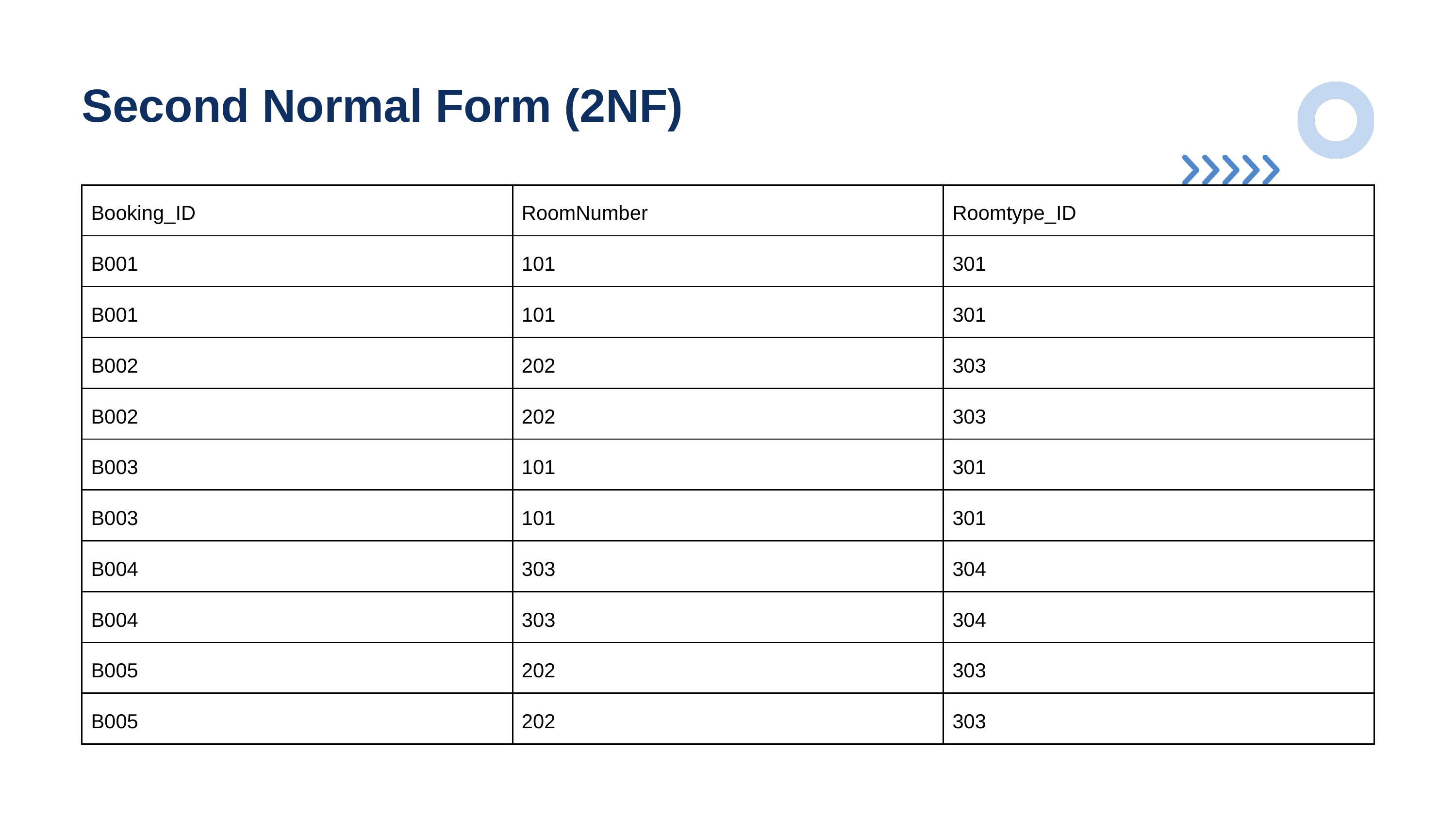

Second Normal Form (2NF)

| Booking\_ID | RoomNumber | Roomtype\_ID |
| --- | --- | --- |
| B001 | 101 | 301 |
| B001 | 101 | 301 |
| B002 | 202 | 303 |
| B002 | 202 | 303 |
| B003 | 101 | 301 |
| B003 | 101 | 301 |
| B004 | 303 | 304 |
| B004 | 303 | 304 |
| B005 | 202 | 303 |
| B005 | 202 | 303 |